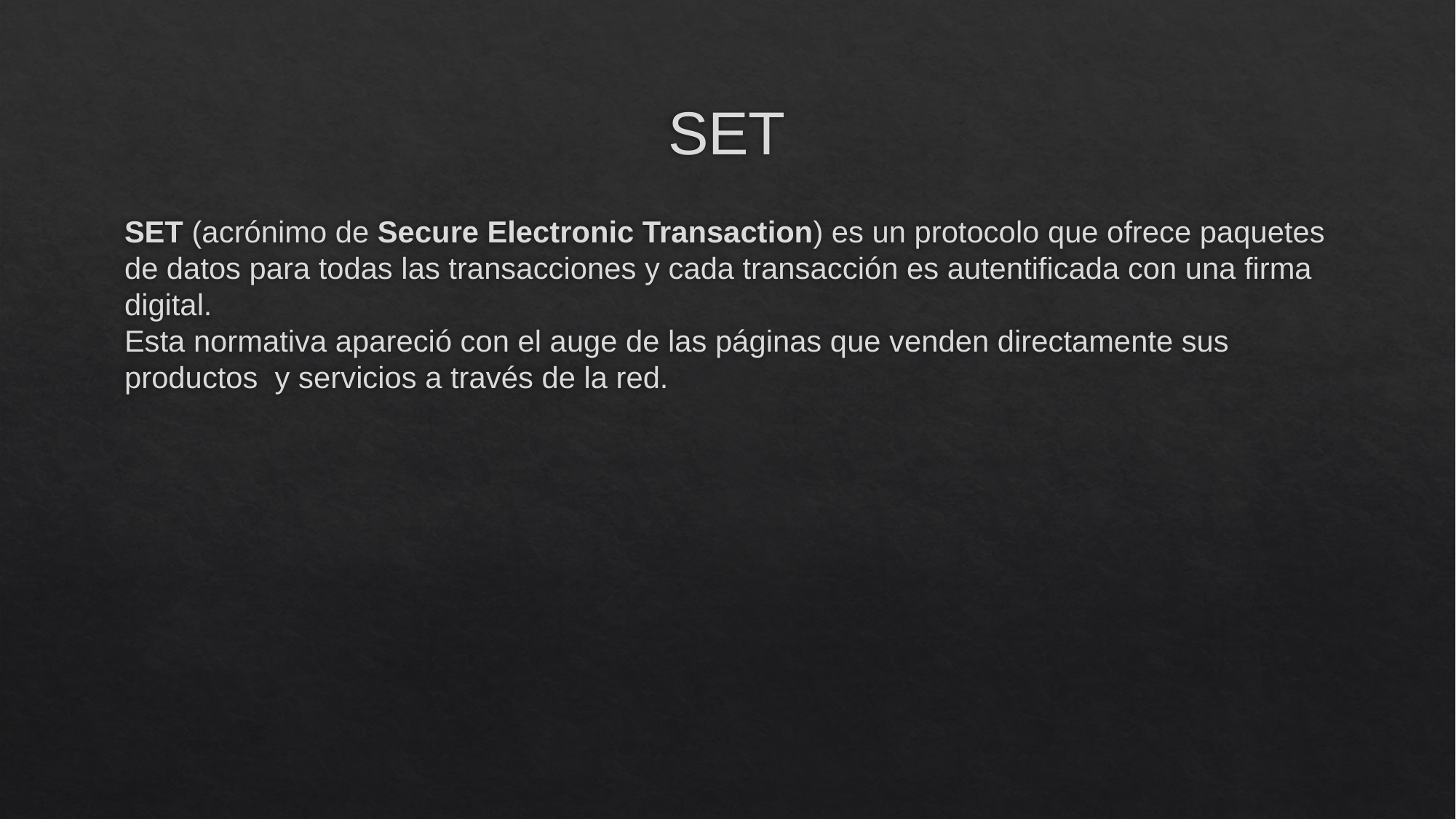

# SET
SET (acrónimo de Secure Electronic Transaction) es un protocolo que ofrece paquetes de datos para todas las transacciones y cada transacción es autentificada con una firma digital.
Esta normativa apareció con el auge de las páginas que venden directamente sus productos  y servicios a través de la red.